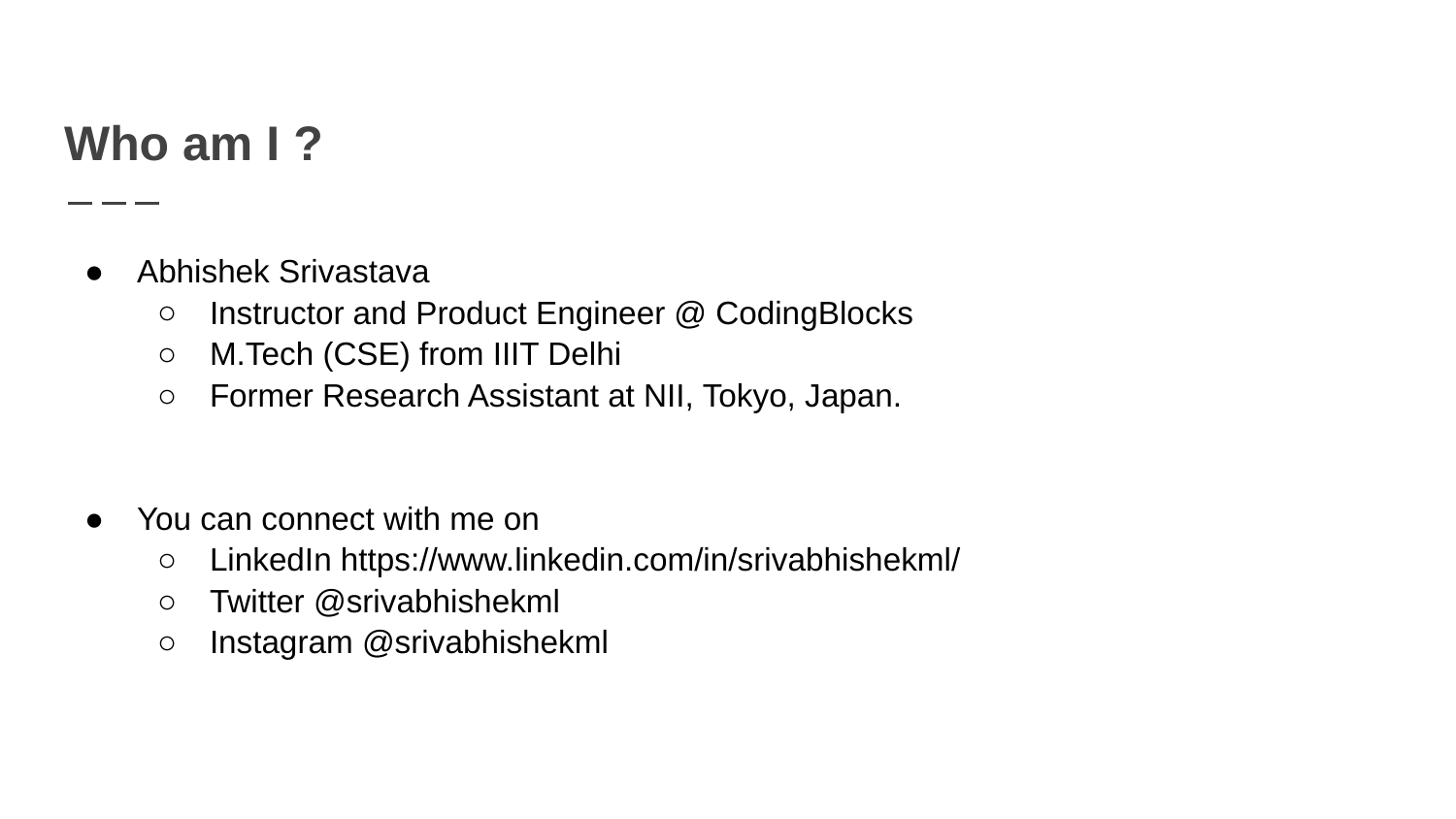

# Who am I ?
Abhishek Srivastava
Instructor and Product Engineer @ CodingBlocks
M.Tech (CSE) from IIIT Delhi
Former Research Assistant at NII, Tokyo, Japan.

You can connect with me on
LinkedIn https://www.linkedin.com/in/srivabhishekml/
Twitter @srivabhishekml
Instagram @srivabhishekml